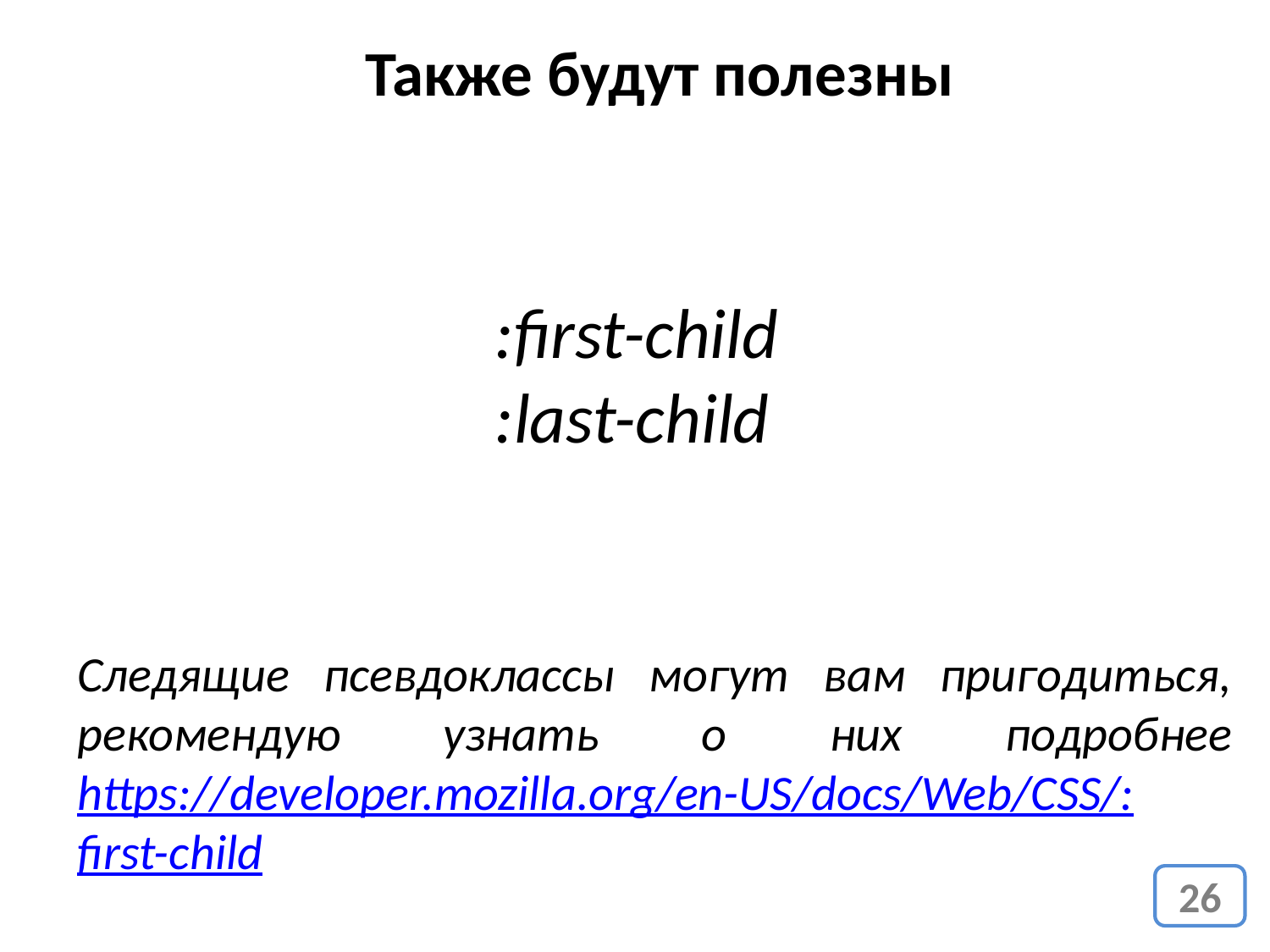

Также будут полезны
:first-child
:last-child
Следящие псевдоклассы могут вам пригодиться, рекомендую узнать о них подробнее https://developer.mozilla.org/en-US/docs/Web/CSS/:first-child
26